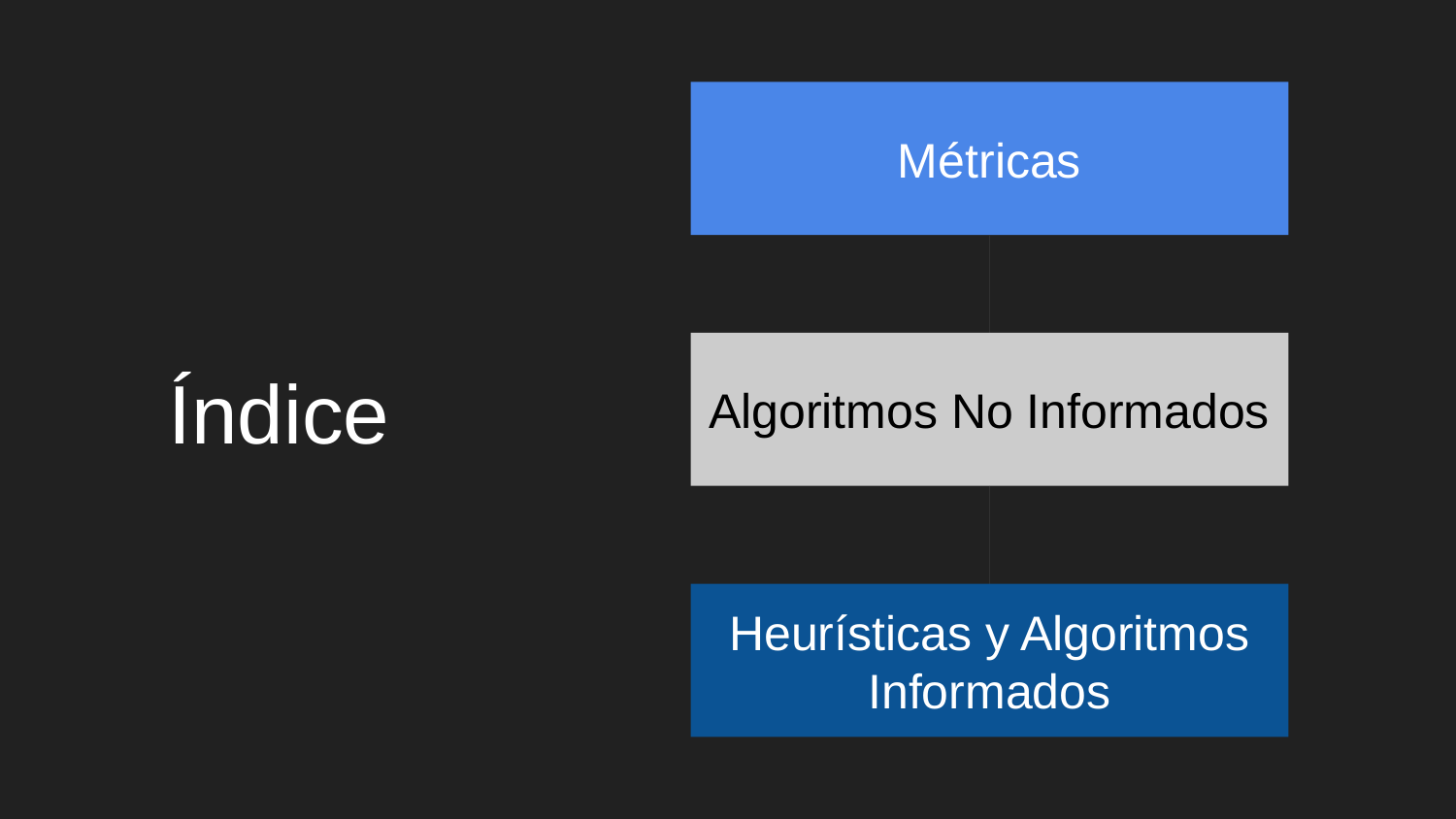

Métricas
Algoritmos No Informados
# Índice
Heurísticas y Algoritmos Informados